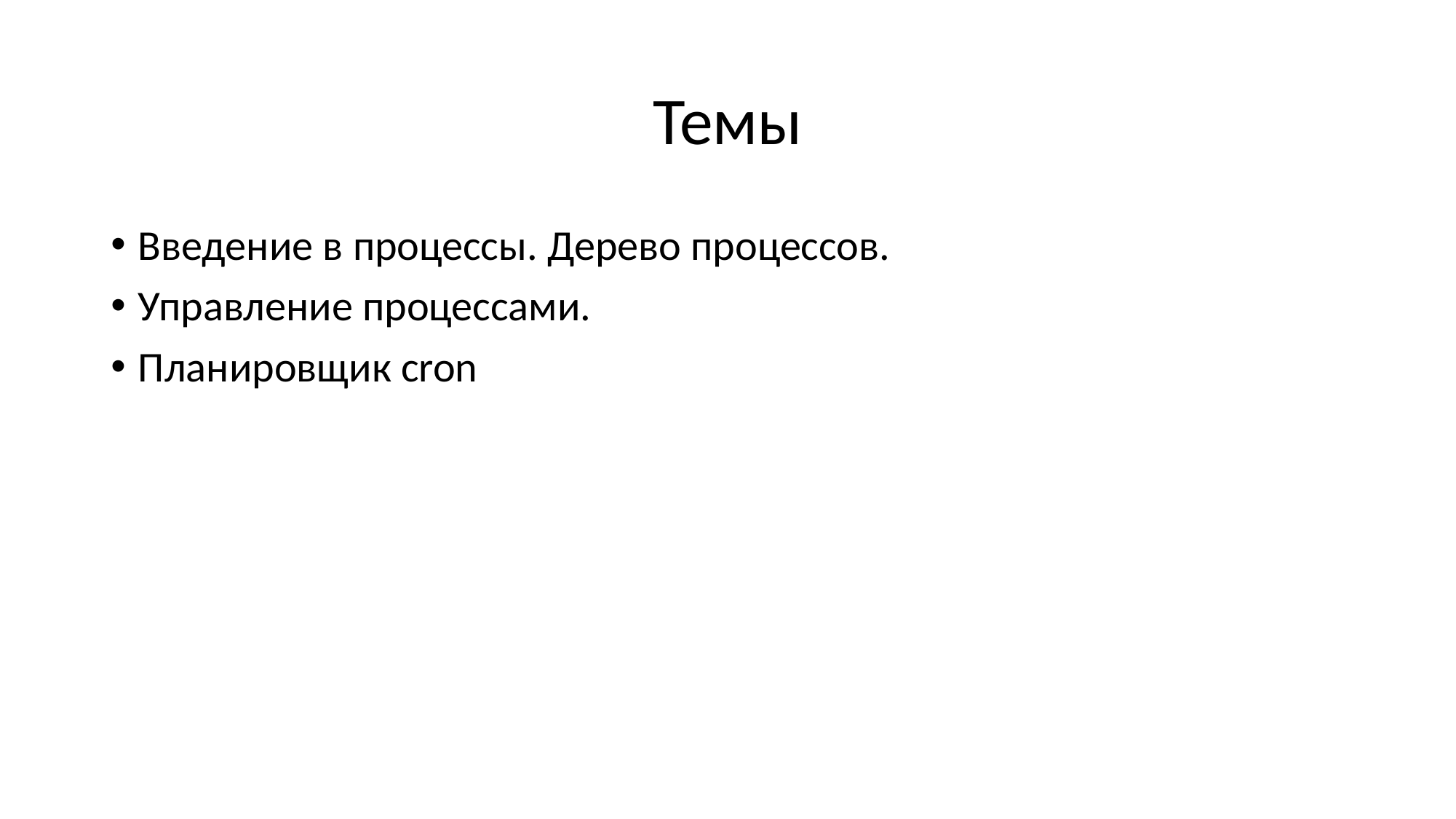

# Темы
Введение в процессы. Дерево процессов.
Управление процессами.
Планировщик cron